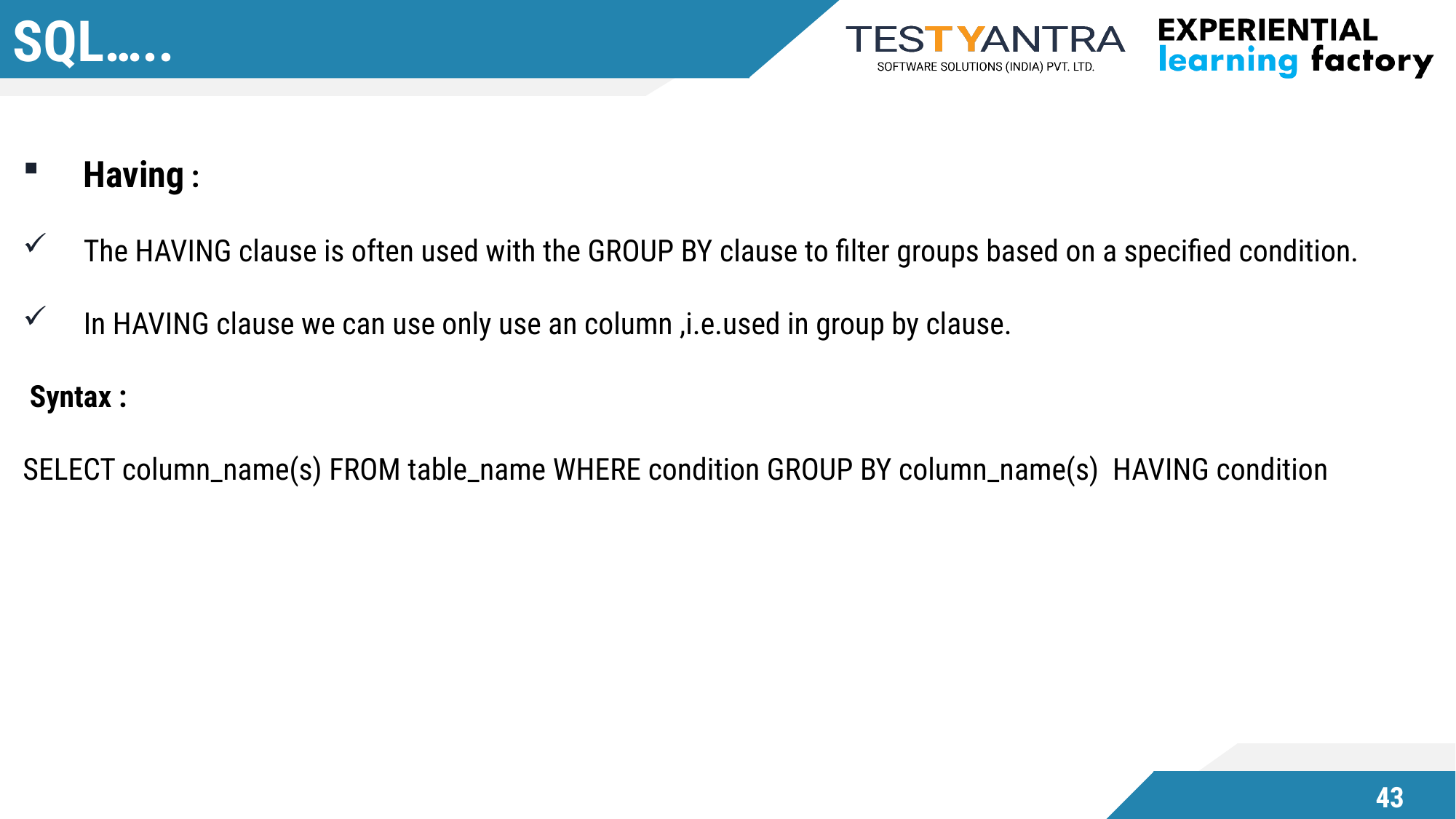

# SQL…..

Having :

The HAVING clause is often used with the GROUP BY clause to filter groups based on a specified condition.

In HAVING clause we can use only use an column ,i.e.used in group by clause.

 Syntax :

SELECT column_name(s) FROM table_name WHERE condition GROUP BY column_name(s)  HAVING condition

43